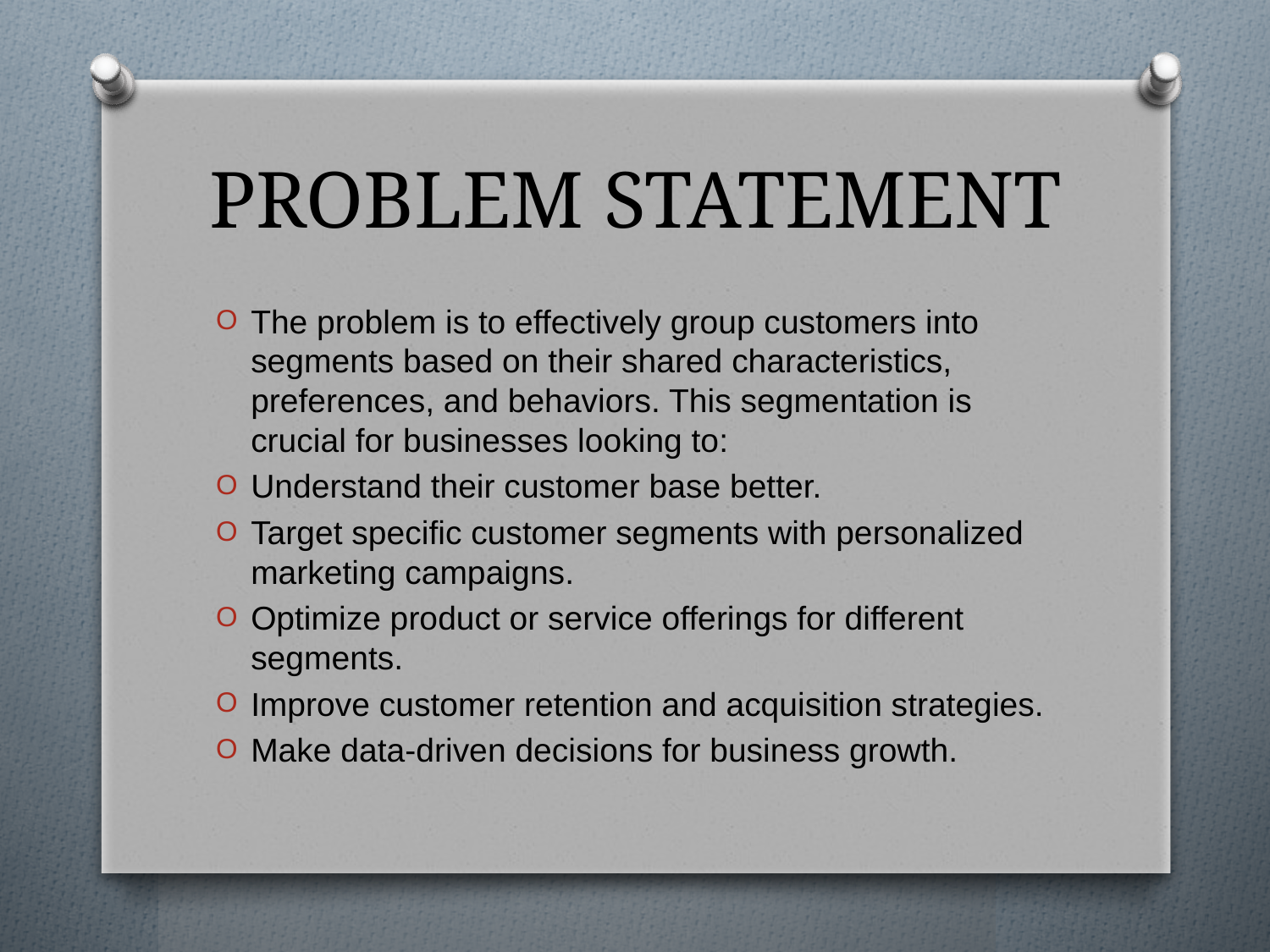

# PROBLEM STATEMENT
The problem is to effectively group customers into segments based on their shared characteristics, preferences, and behaviors. This segmentation is crucial for businesses looking to:
Understand their customer base better.
Target specific customer segments with personalized marketing campaigns.
Optimize product or service offerings for different segments.
Improve customer retention and acquisition strategies.
Make data-driven decisions for business growth.